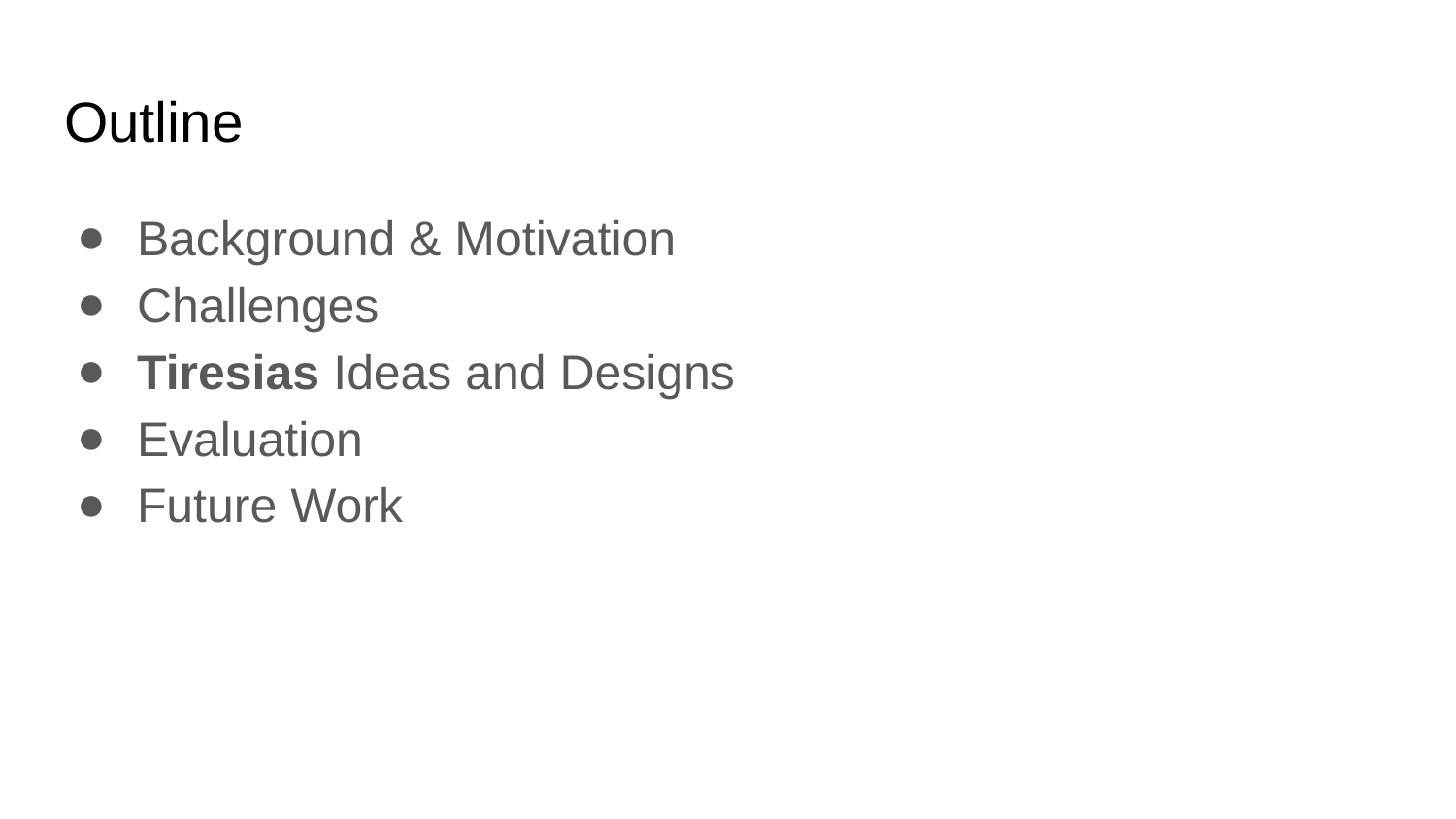

# Outline
Background & Motivation
Challenges
Tiresias Ideas and Designs
Evaluation
Future Work